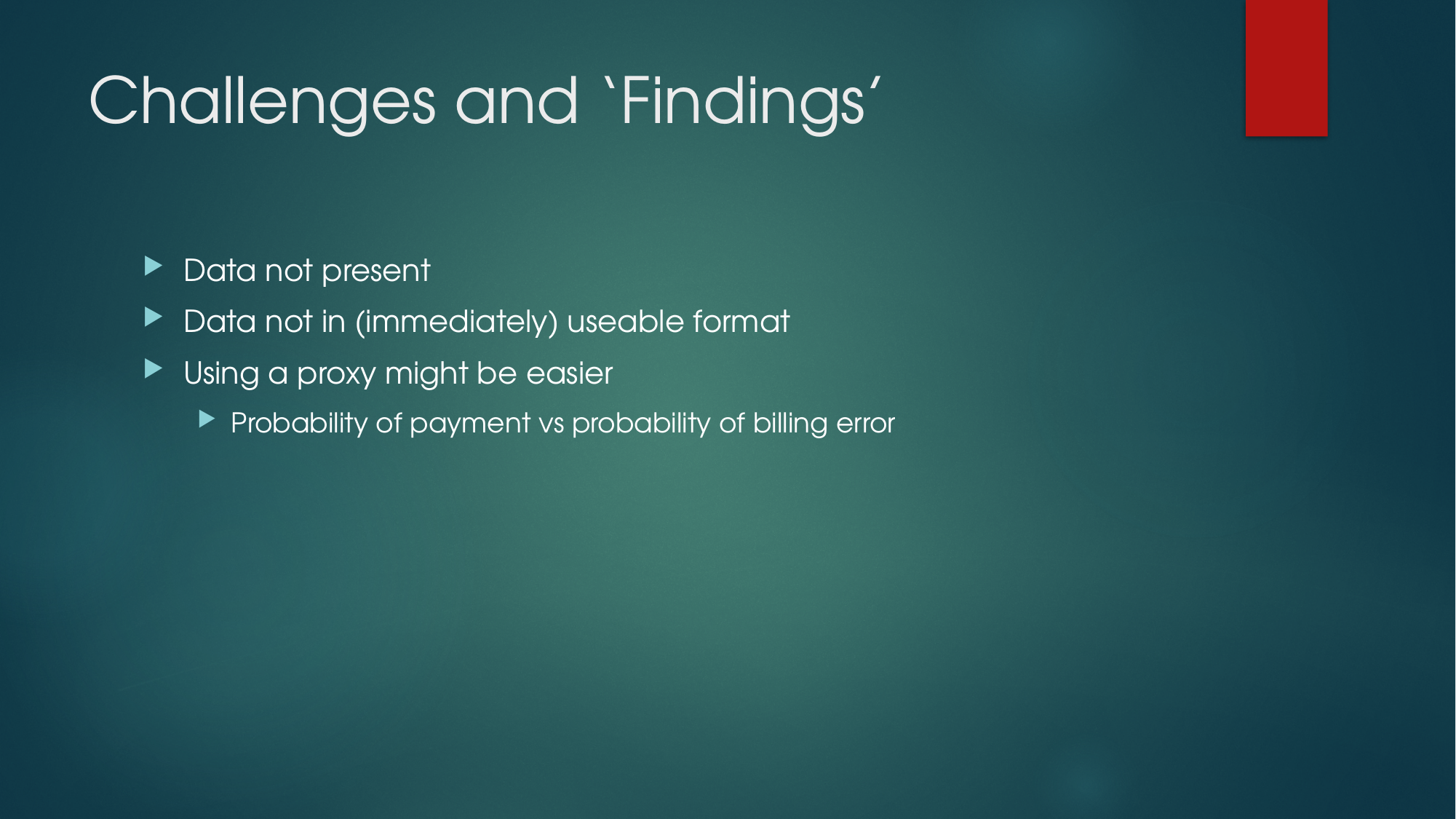

# Challenges and ‘Findings’
Data not present
Data not in (immediately) useable format
Using a proxy might be easier
Probability of payment vs probability of billing error